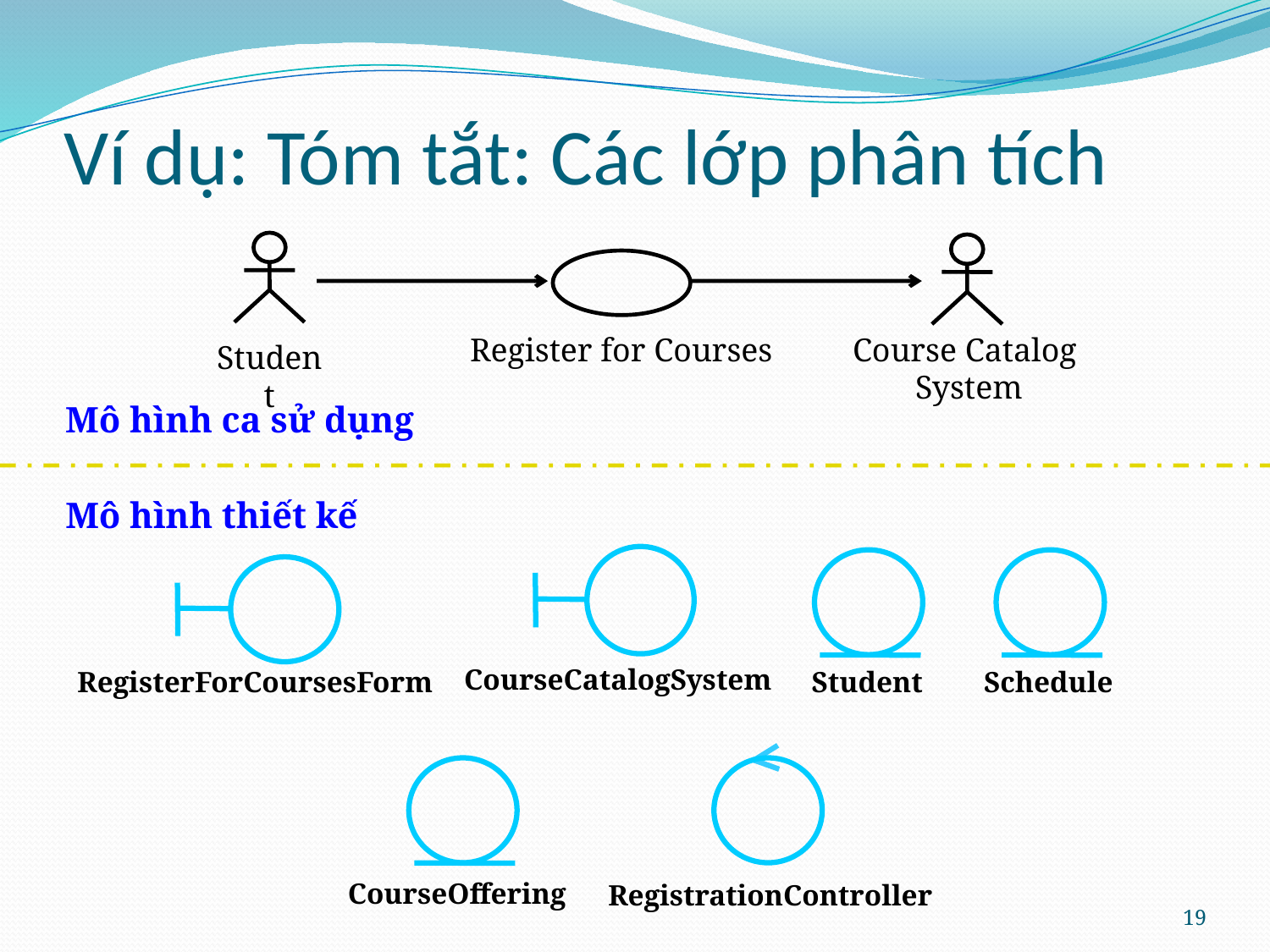

# Ví dụ: Tóm tắt: Các lớp phân tích

Student

Register for Courses

Course Catalog
System
Mô hình ca sử dụng

Mô hình thiết kế

CourseCatalogSystem
Student
Schedule
RegisterForCoursesForm

CourseOffering
RegistrationController
19